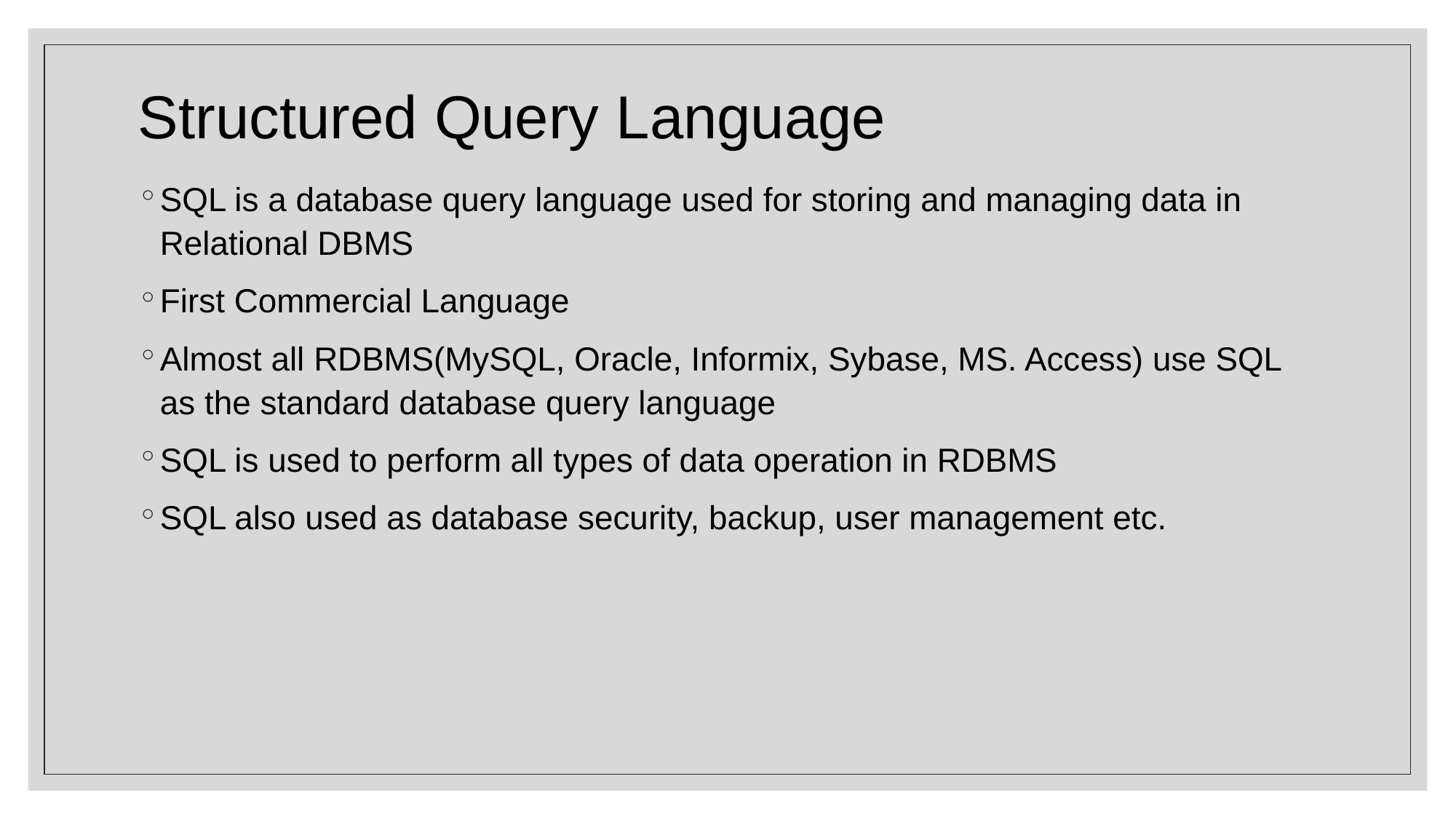

# Structured Query Language
SQL is a database query language used for storing and managing data in Relational DBMS
First Commercial Language
Almost all RDBMS(MySQL, Oracle, Informix, Sybase, MS. Access) use SQL as the standard database query language
SQL is used to perform all types of data operation in RDBMS
SQL also used as database security, backup, user management etc.